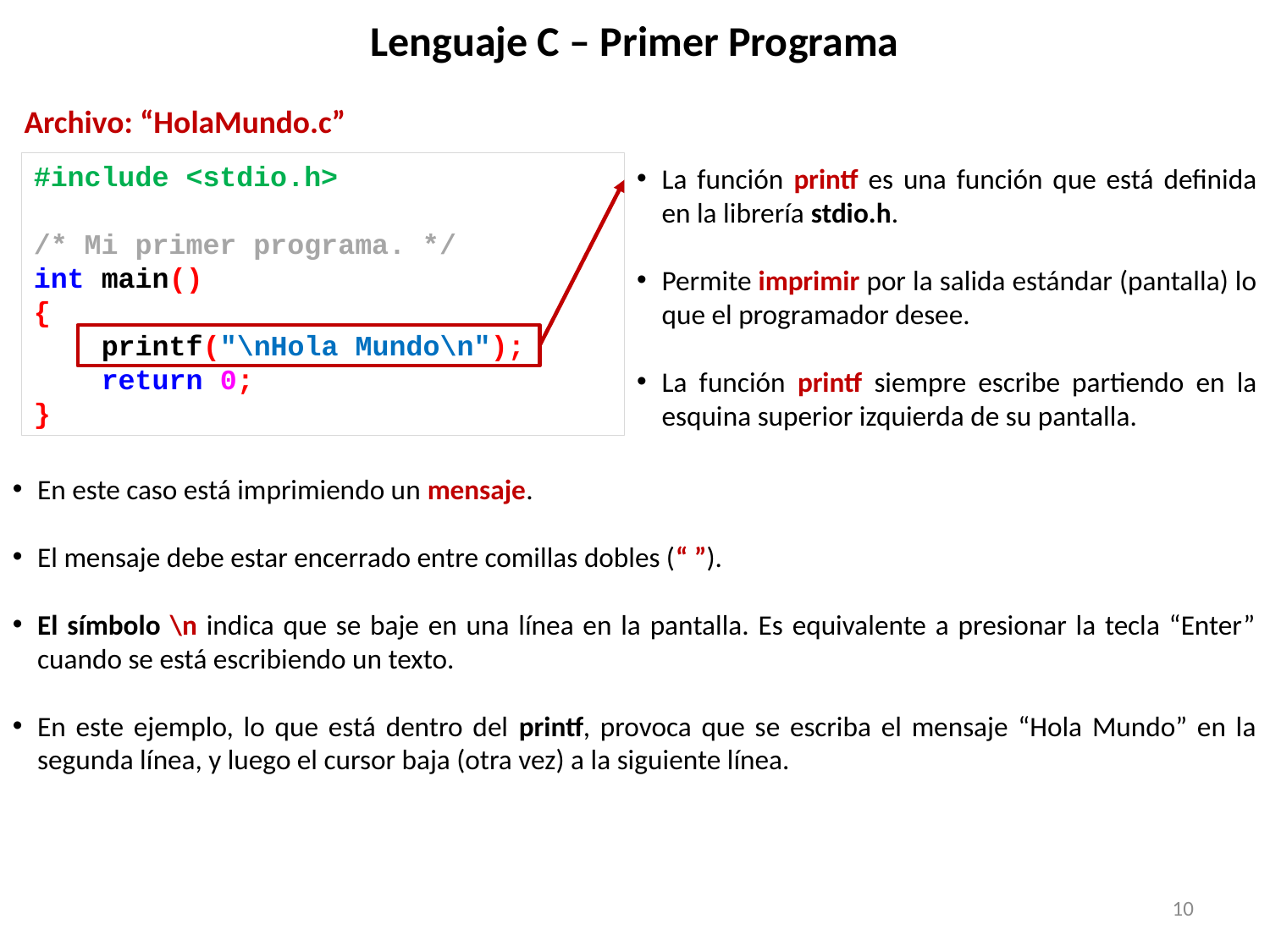

# Lenguaje C – Primer Programa
Archivo: “HolaMundo.c”
#include <stdio.h>

/* Mi primer programa. */
int main()
{
    printf("\nHola Mundo\n");
    return 0;
}
La función printf es una función que está definida en la librería stdio.h.

Permite imprimir por la salida estándar (pantalla) lo que el programador desee.

La función printf siempre escribe partiendo en la esquina superior izquierda de su pantalla.

En este caso está imprimiendo un mensaje.

El mensaje debe estar encerrado entre comillas dobles (“ ”).

El símbolo \n indica que se baje en una línea en la pantalla. Es equivalente a presionar la tecla “Enter” cuando se está escribiendo un texto.

En este ejemplo, lo que está dentro del printf, provoca que se escriba el mensaje “Hola Mundo” en la segunda línea, y luego el cursor baja (otra vez) a la siguiente línea.
10